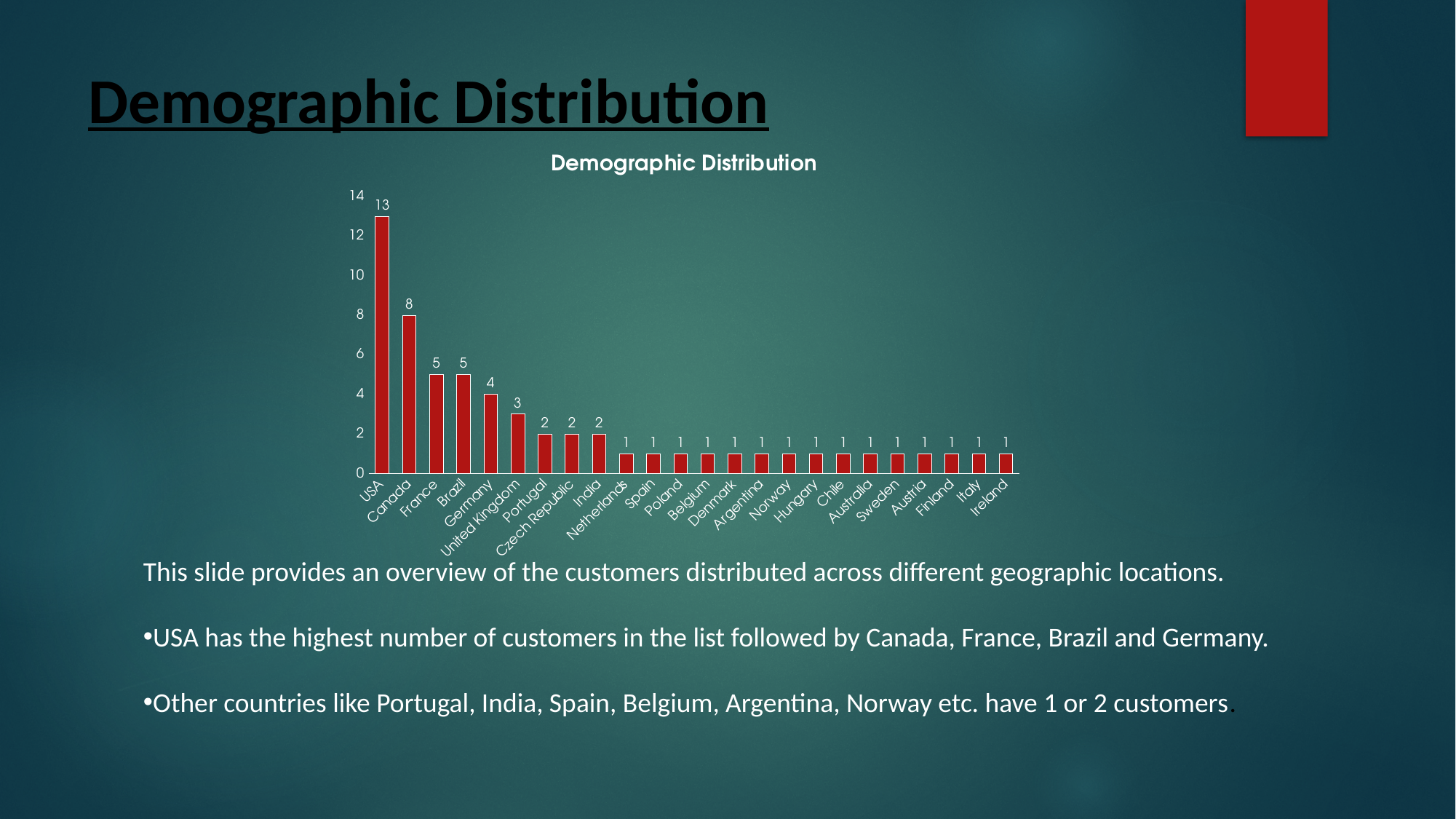

# Demographic Distribution

### Chart: Demographic Distribution

| Category | Total |
|---|---|
| USA | 13.0 |
| Canada | 8.0 |
| France | 5.0 |
| Brazil | 5.0 |
| Germany | 4.0 |
| United Kingdom | 3.0 |
| Portugal | 2.0 |
| Czech Republic | 2.0 |
| India | 2.0 |
| Netherlands | 1.0 |
| Spain | 1.0 |
| Poland | 1.0 |
| Belgium | 1.0 |
| Denmark | 1.0 |
| Argentina | 1.0 |
| Norway | 1.0 |
| Hungary | 1.0 |
| Chile | 1.0 |
| Australia | 1.0 |
| Sweden | 1.0 |
| Austria | 1.0 |
| Finland | 1.0 |
| Italy | 1.0 |
| Ireland | 1.0 |
This slide provides an overview of the customers distributed across different geographic locations.

USA has the highest number of customers in the list followed by Canada, France, Brazil and Germany.

Other countries like Portugal, India, Spain, Belgium, Argentina, Norway etc. have 1 or 2 customers.